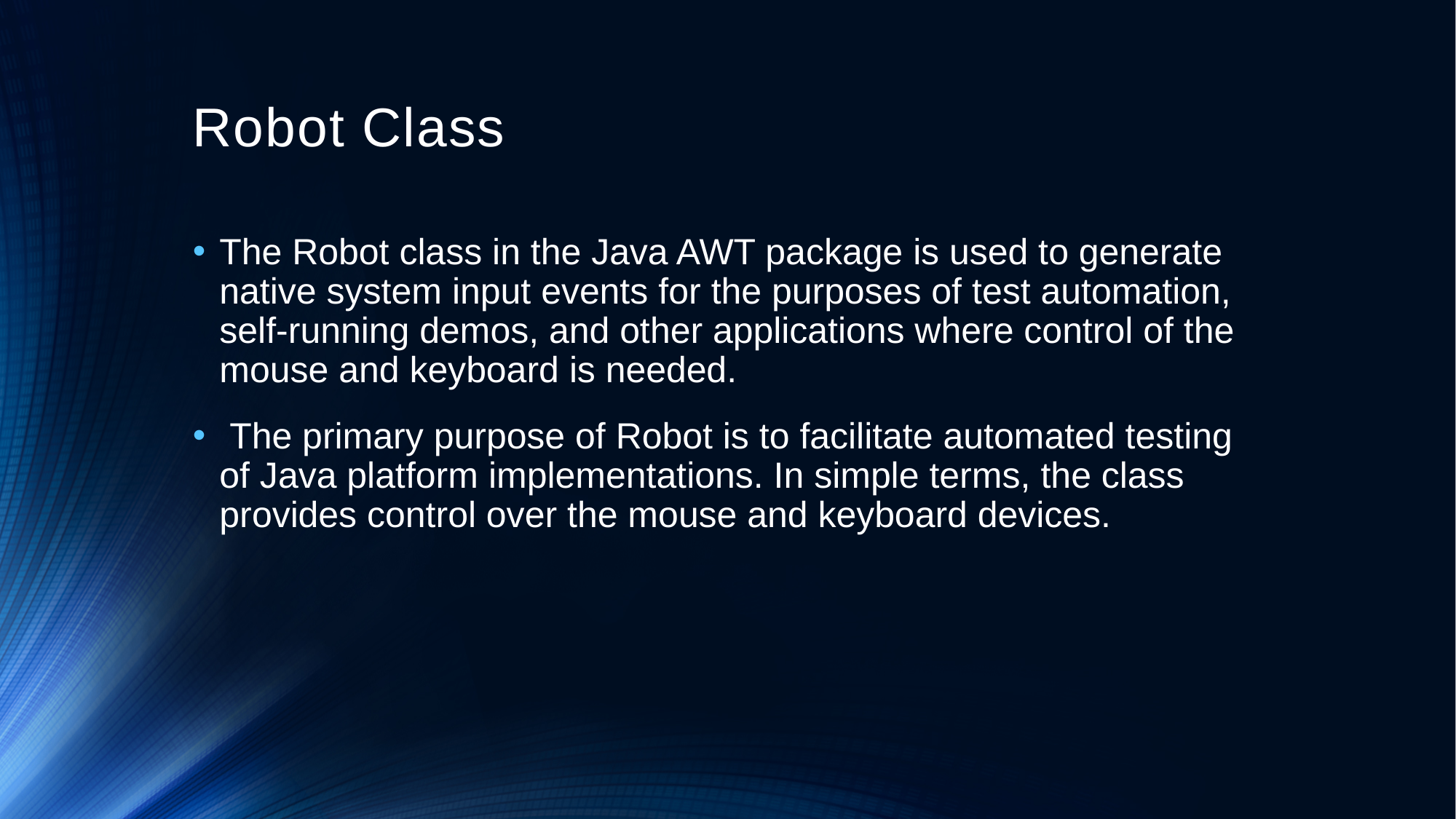

# Robot Class
The Robot class in the Java AWT package is used to generate native system input events for the purposes of test automation, self-running demos, and other applications where control of the mouse and keyboard is needed.
 The primary purpose of Robot is to facilitate automated testing of Java platform implementations. In simple terms, the class provides control over the mouse and keyboard devices.